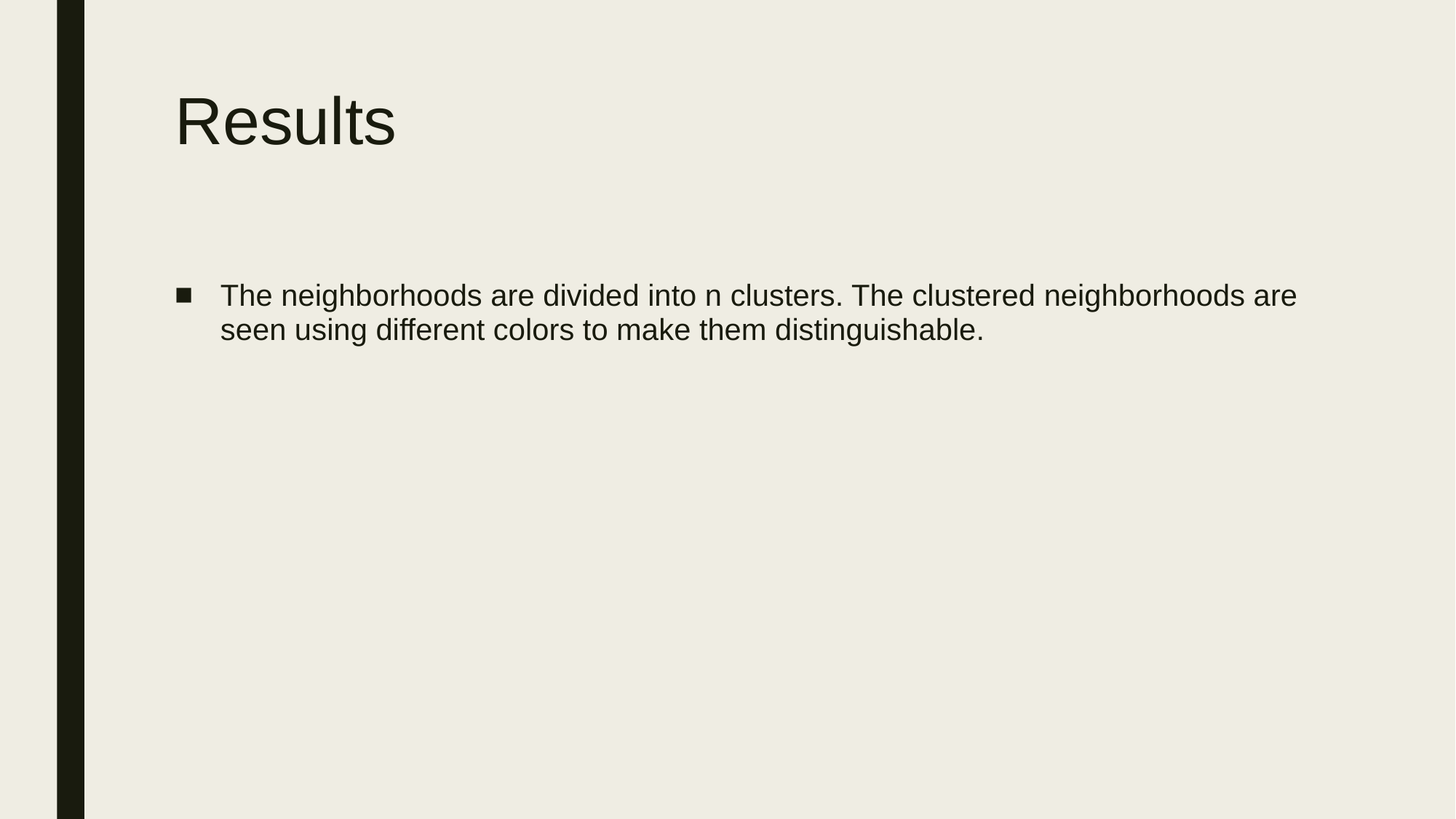

# Results
The neighborhoods are divided into n clusters. The clustered neighborhoods are seen using different colors to make them distinguishable.